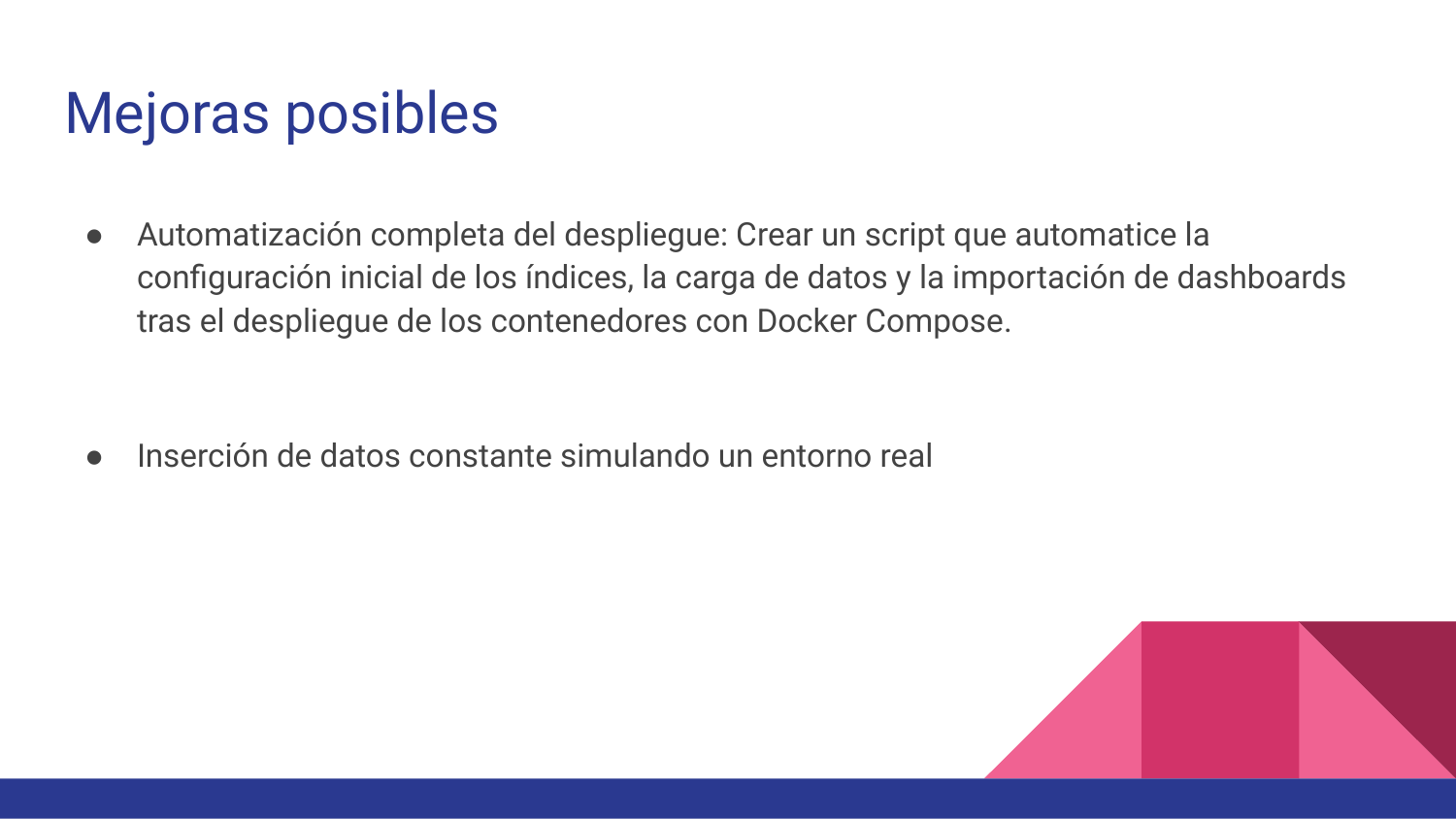

# Mejoras posibles

Automatización completa del despliegue: Crear un script que automatice la configuración inicial de los índices, la carga de datos y la importación de dashboards tras el despliegue de los contenedores con Docker Compose.

Inserción de datos constante simulando un entorno real